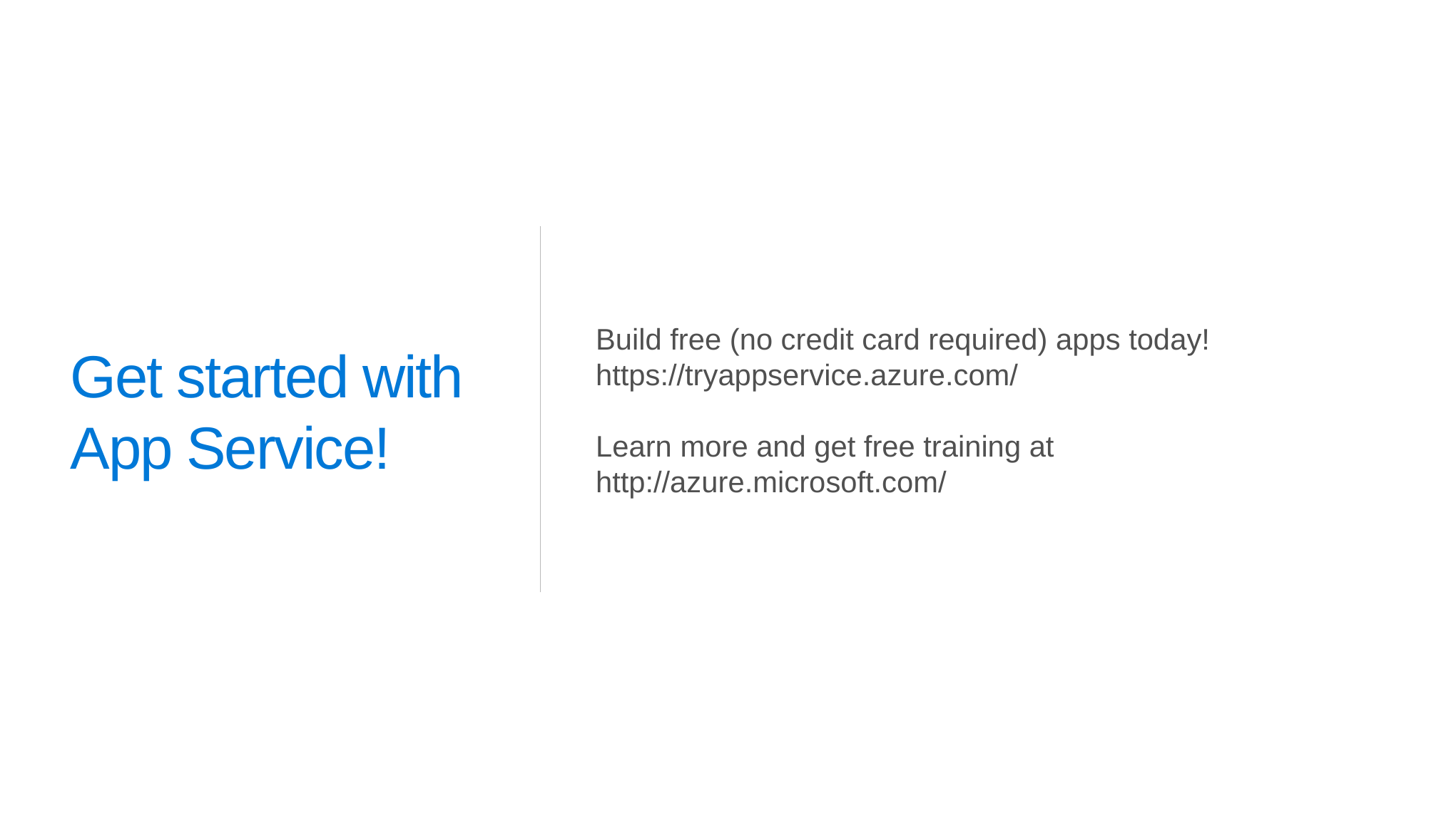

Get started with App Service!
Build free (no credit card required) apps today! https://tryappservice.azure.com/
Learn more and get free training at http://azure.microsoft.com/